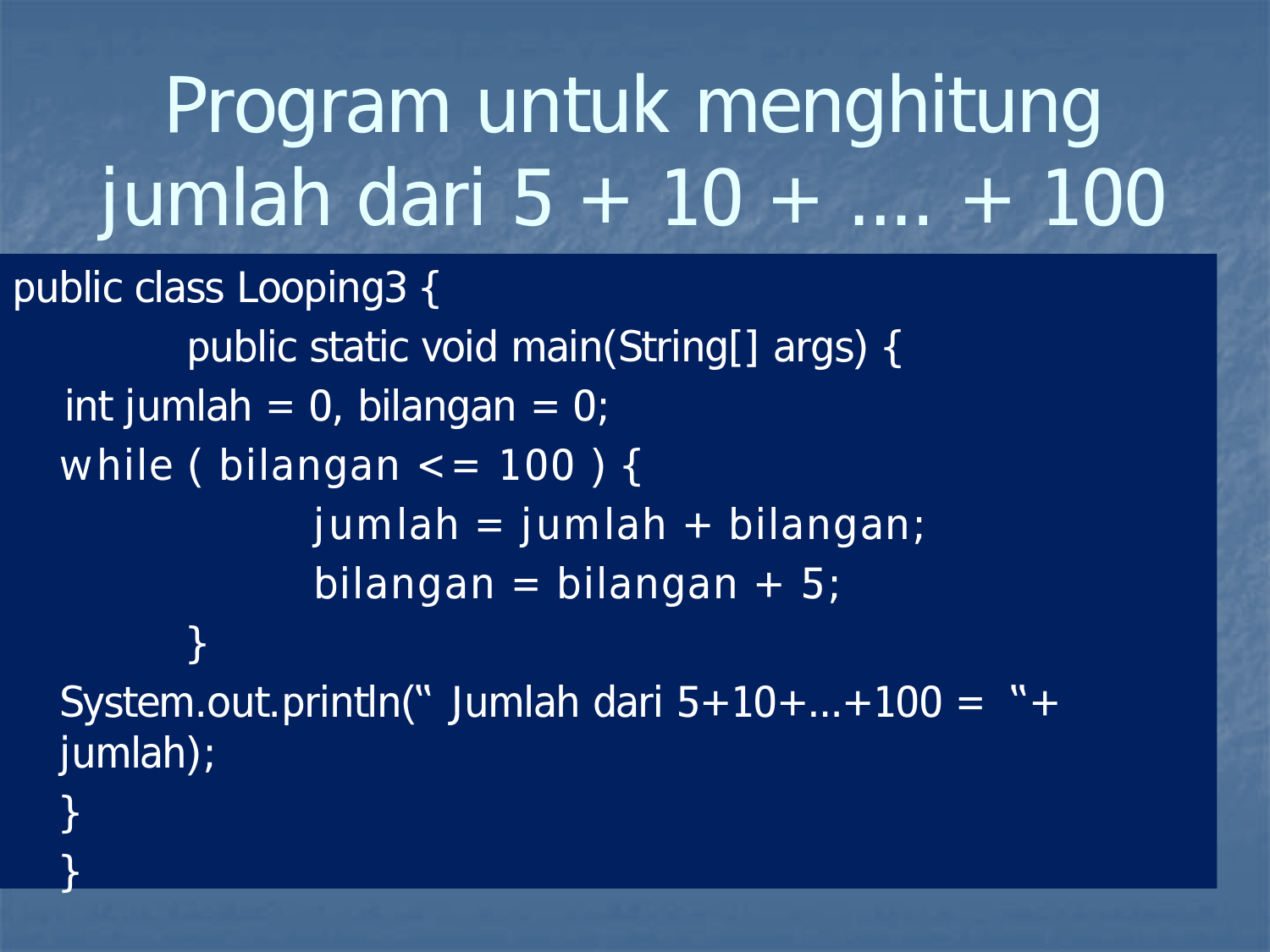

# Program untuk menghitung jumlah dari 5 + 10 + …. + 100
public class Looping3 {
    	public static void main(String[] args) {
    int jumlah = 0, bilangan = 0;
	while ( bilangan <= 100 ) {
			jumlah = jumlah + bilangan;
			bilangan = bilangan + 5;
		}
	System.out.println(“ Jumlah dari 5+10+…+100 =  “+  jumlah);
	}
	}